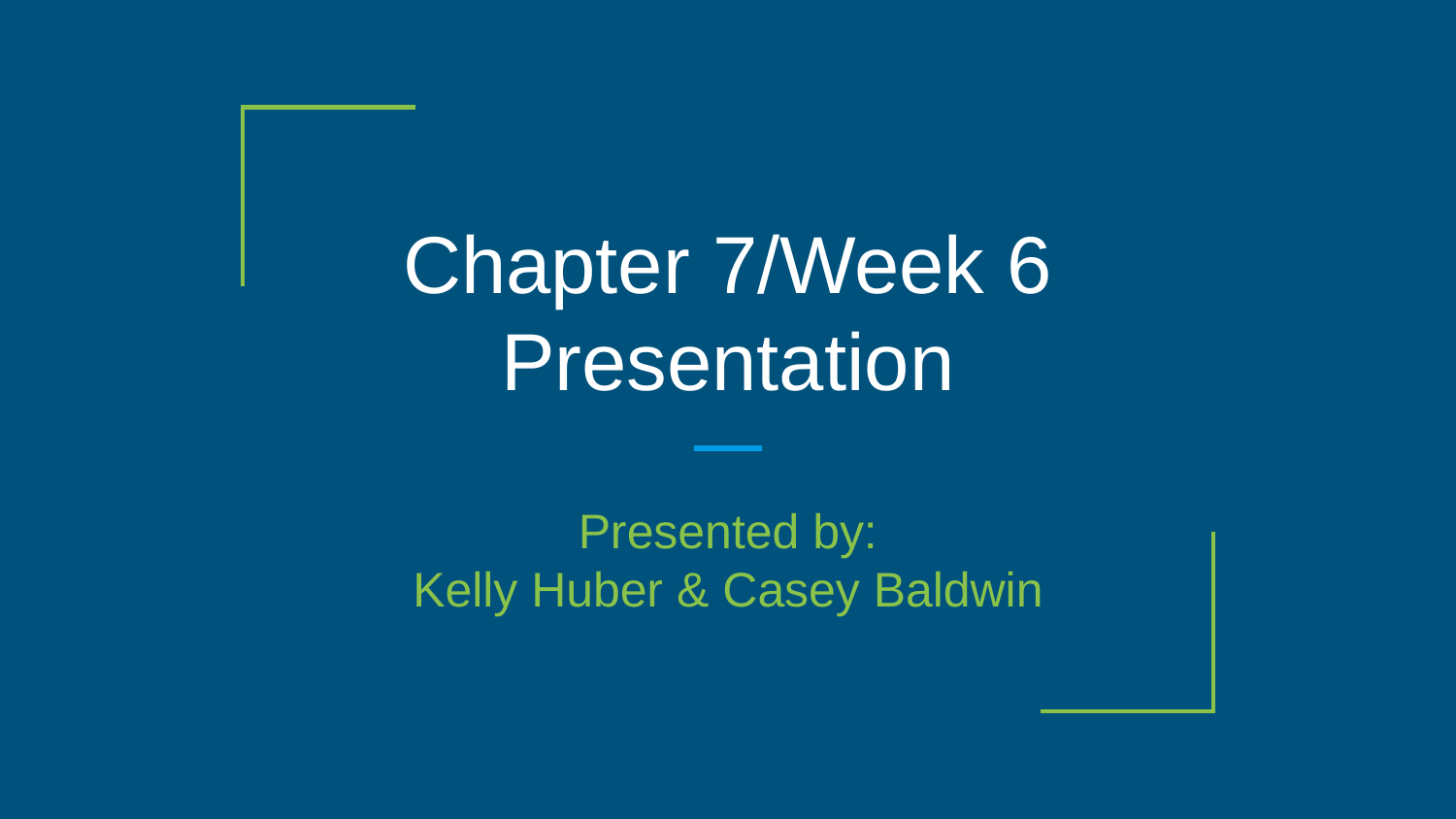

# Chapter 7/Week 6 Presentation
Presented by:
Kelly Huber & Casey Baldwin